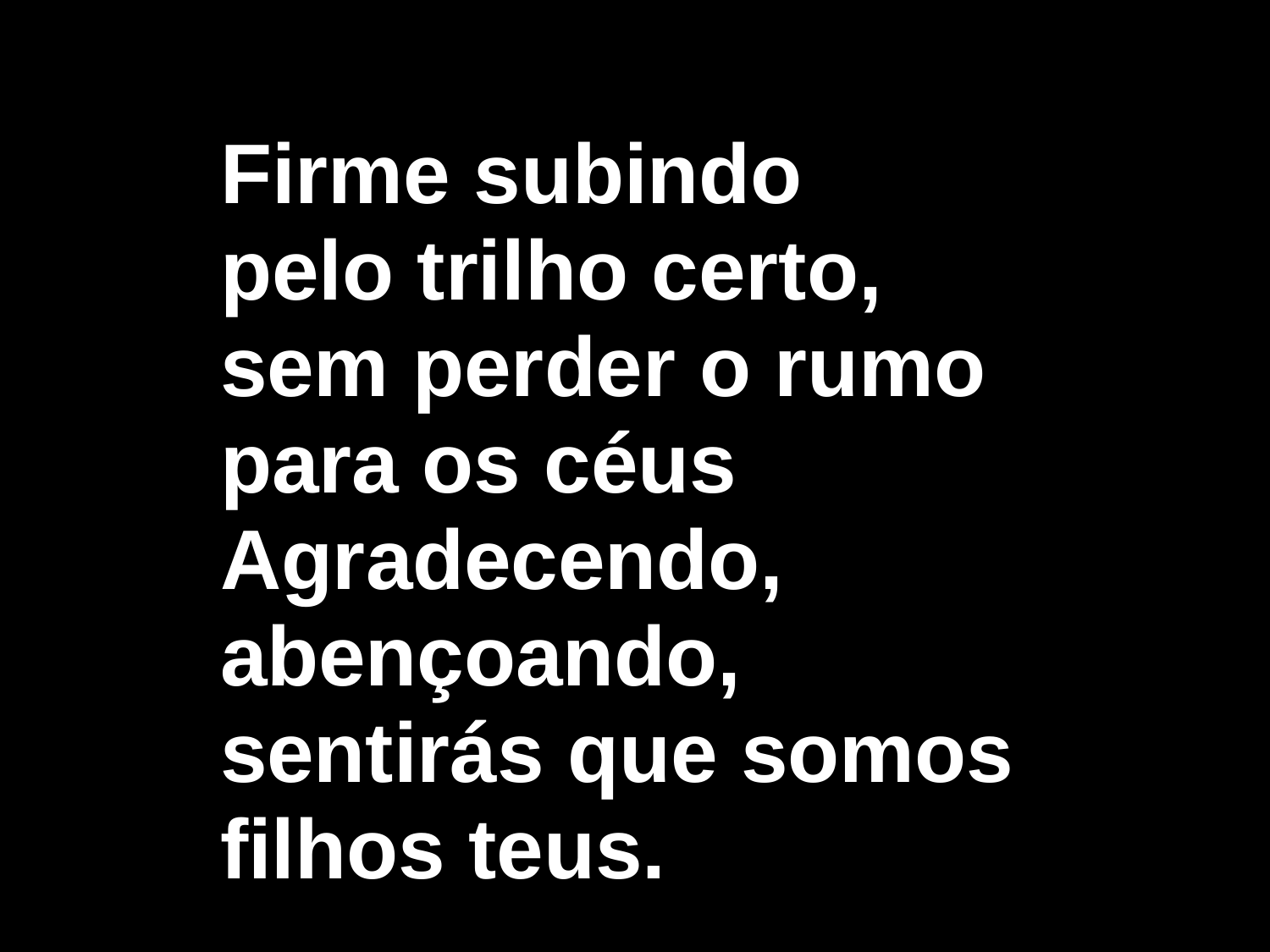

Firme subindo
pelo trilho certo,
sem perder o rumo
para os céus
Agradecendo, abençoando,
sentirás que somos
filhos teus.